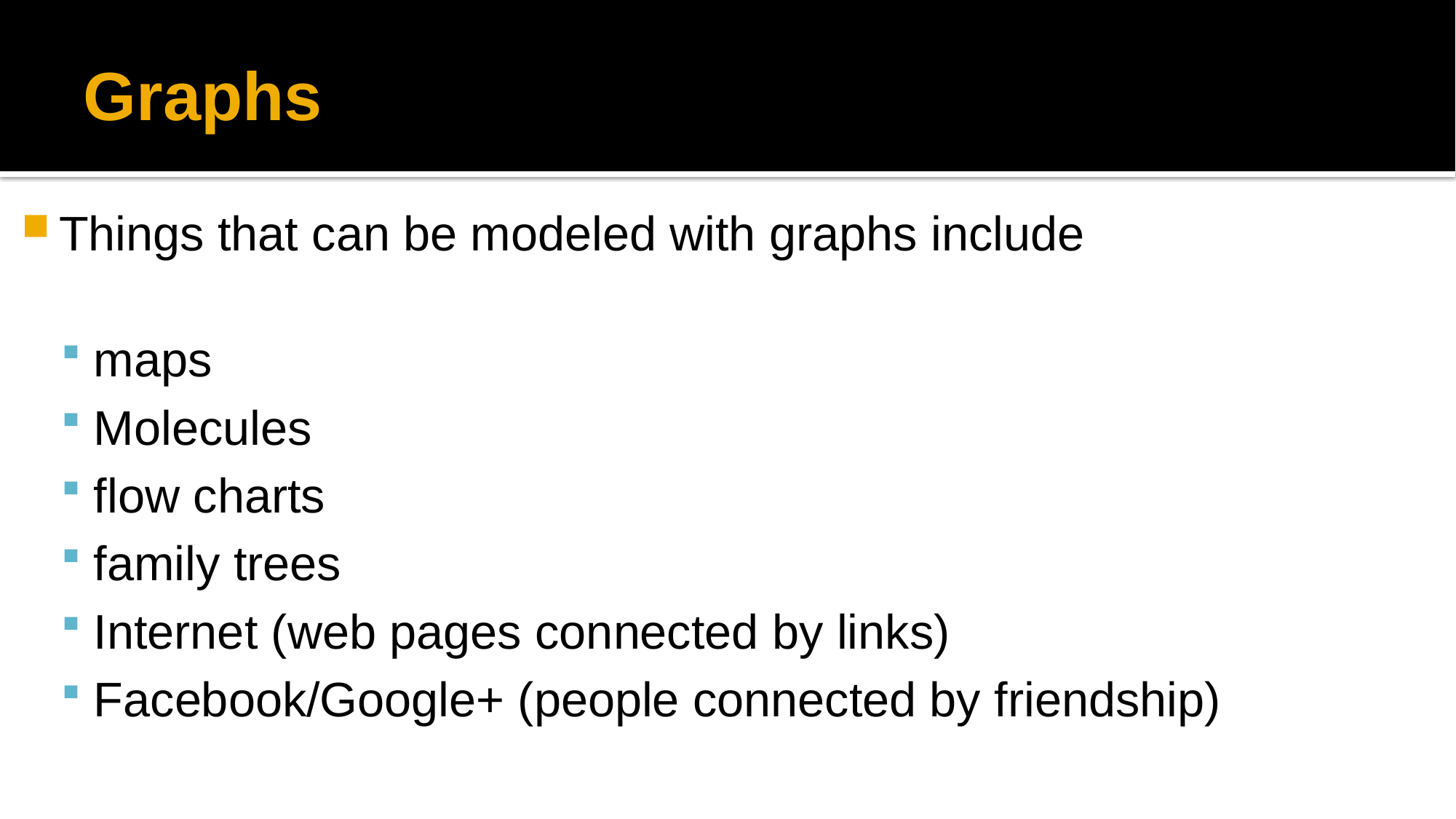

# Graphs
Things that can be modeled with graphs include

maps
Molecules
flow charts
family trees
Internet (web pages connected by links)
Facebook/Google+ (people connected by friendship)